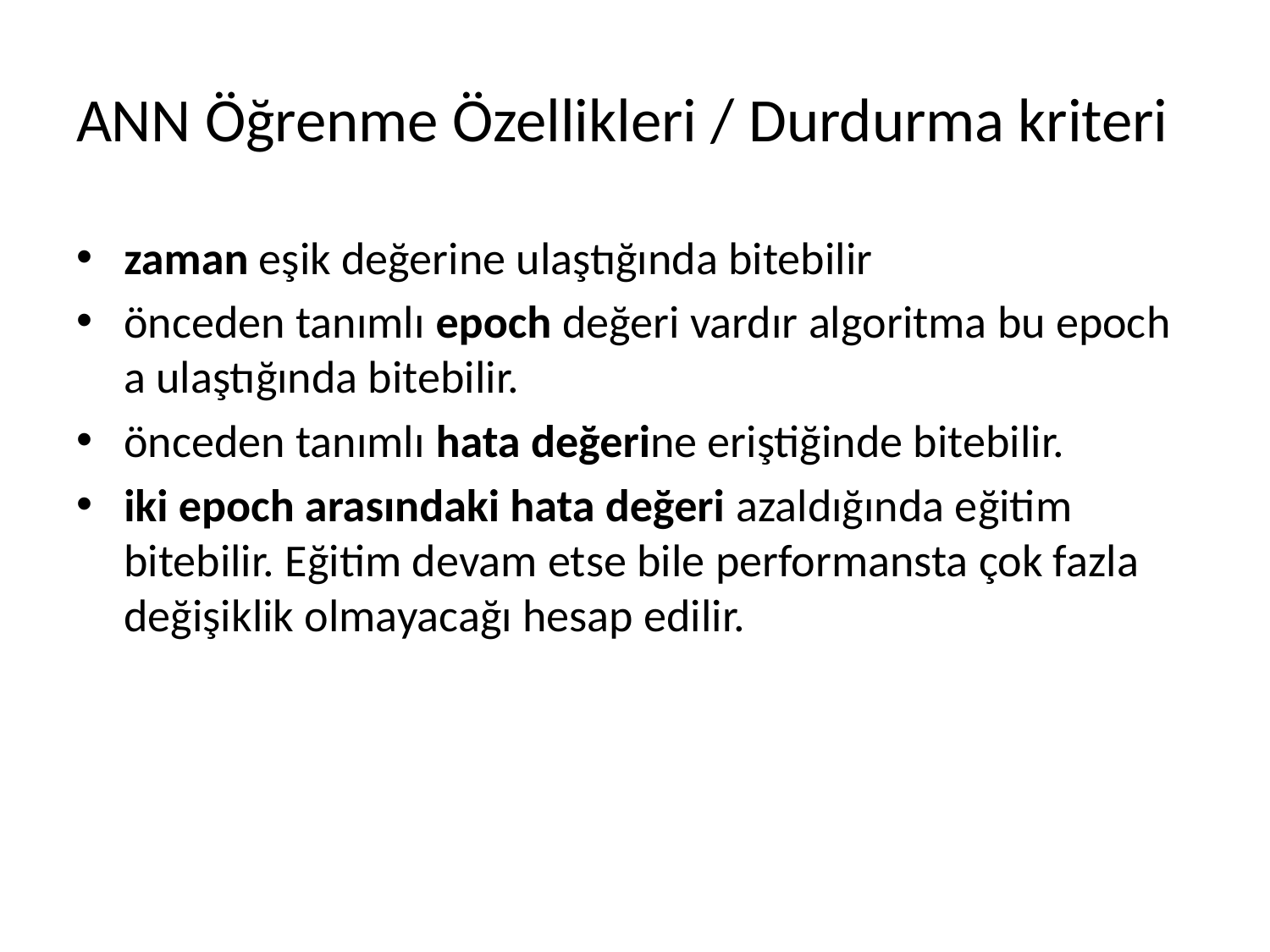

# ANN Öğrenme Özellikleri / Durdurma kriteri
zaman eşik değerine ulaştığında bitebilir
önceden tanımlı epoch değeri vardır algoritma bu epoch a ulaştığında bitebilir.
önceden tanımlı hata değerine eriştiğinde bitebilir.
iki epoch arasındaki hata değeri azaldığında eğitim bitebilir. Eğitim devam etse bile performansta çok fazla değişiklik olmayacağı hesap edilir.